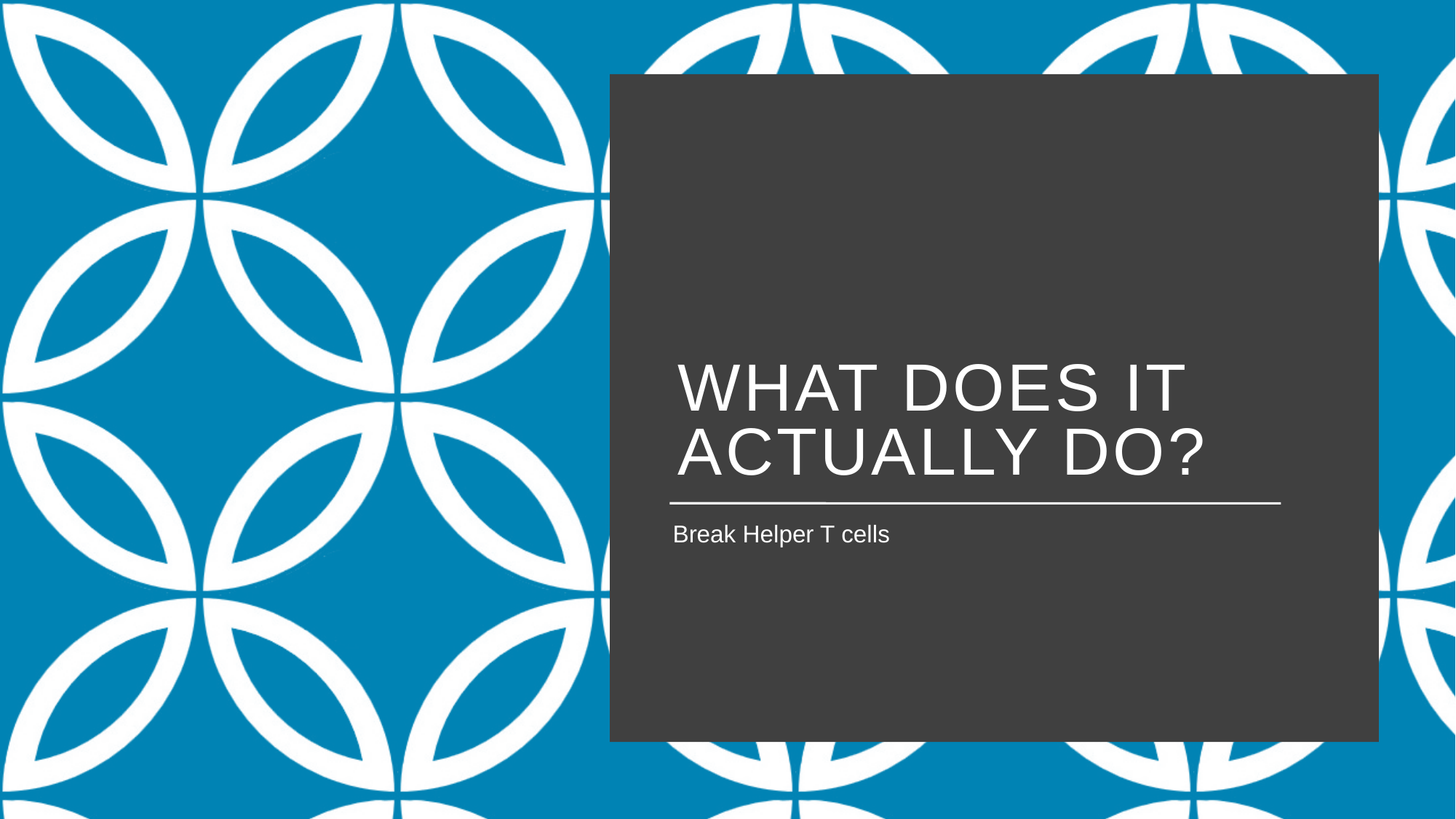

# What does it actually do?

Break Helper T cells